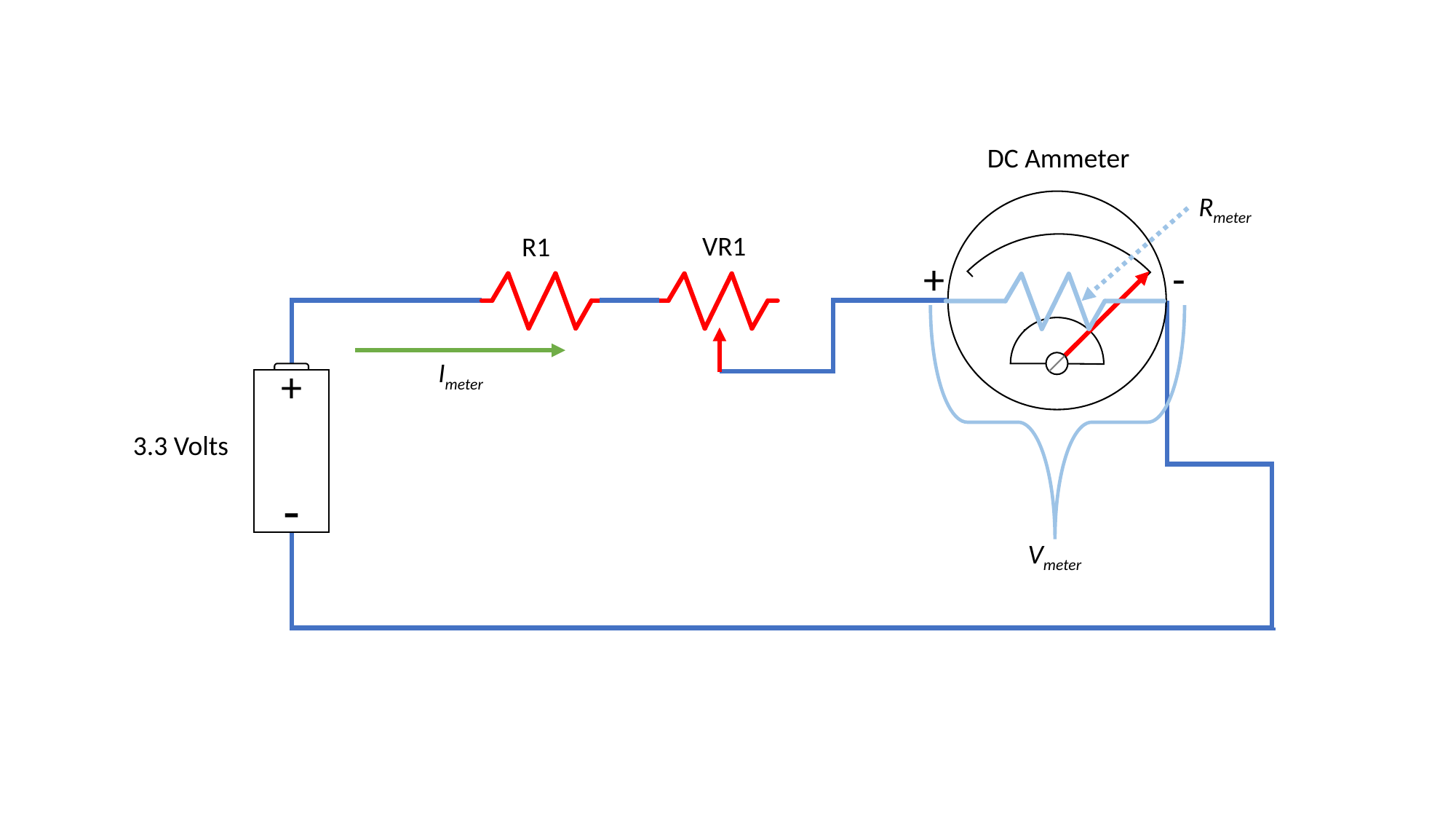

DC Ammeter
+
-
Rmeter

Vmeter

VR1
R1
Imeter

+

-
3.3 Volts